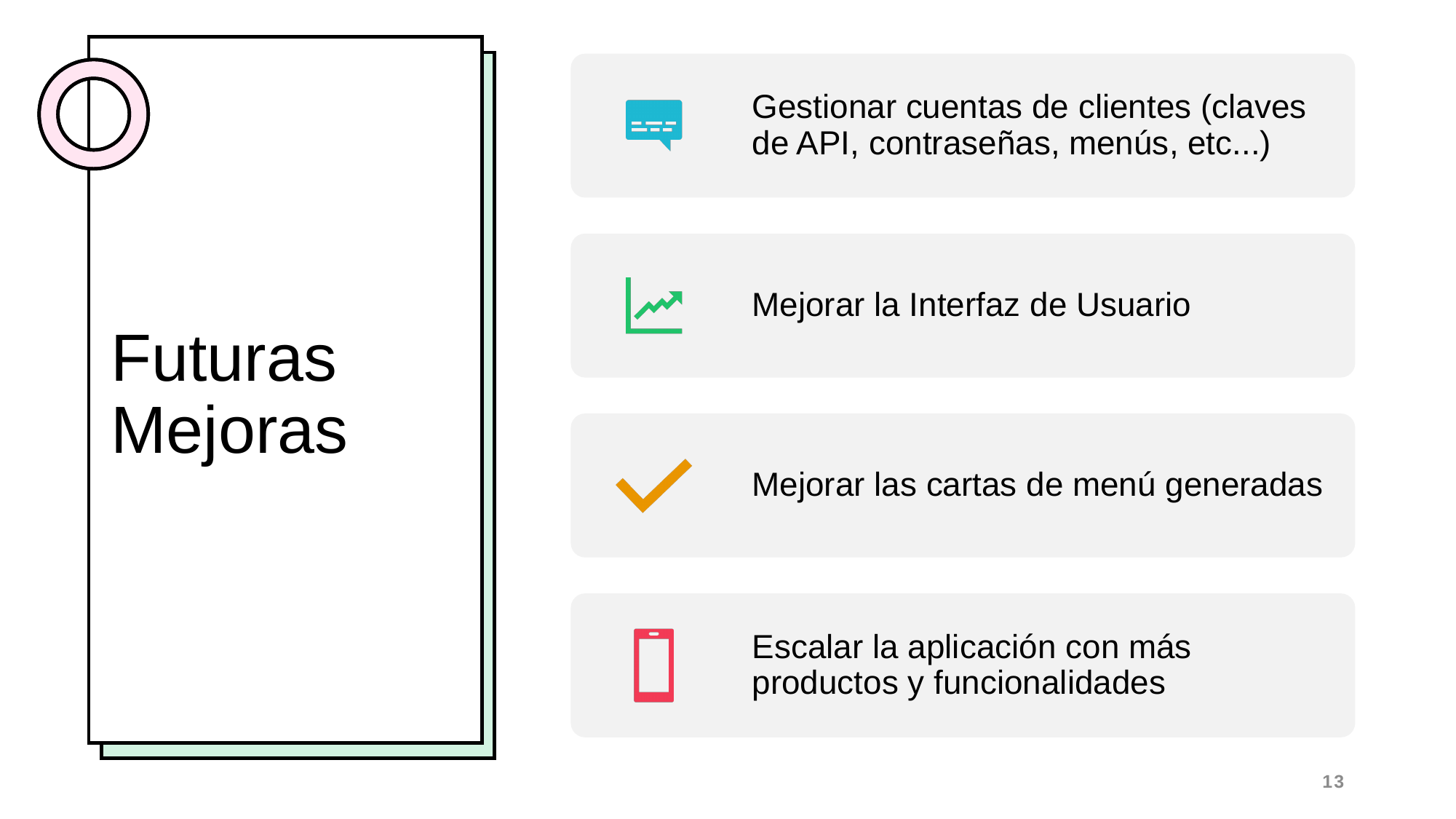

Gestionar cuentas de clientes (claves de API, contraseñas, menús, etc...)
Mejorar la Interfaz de Usuario
Mejorar las cartas de menú generadas
Escalar la aplicación con más productos y funcionalidades

# Futuras Mejoras
13